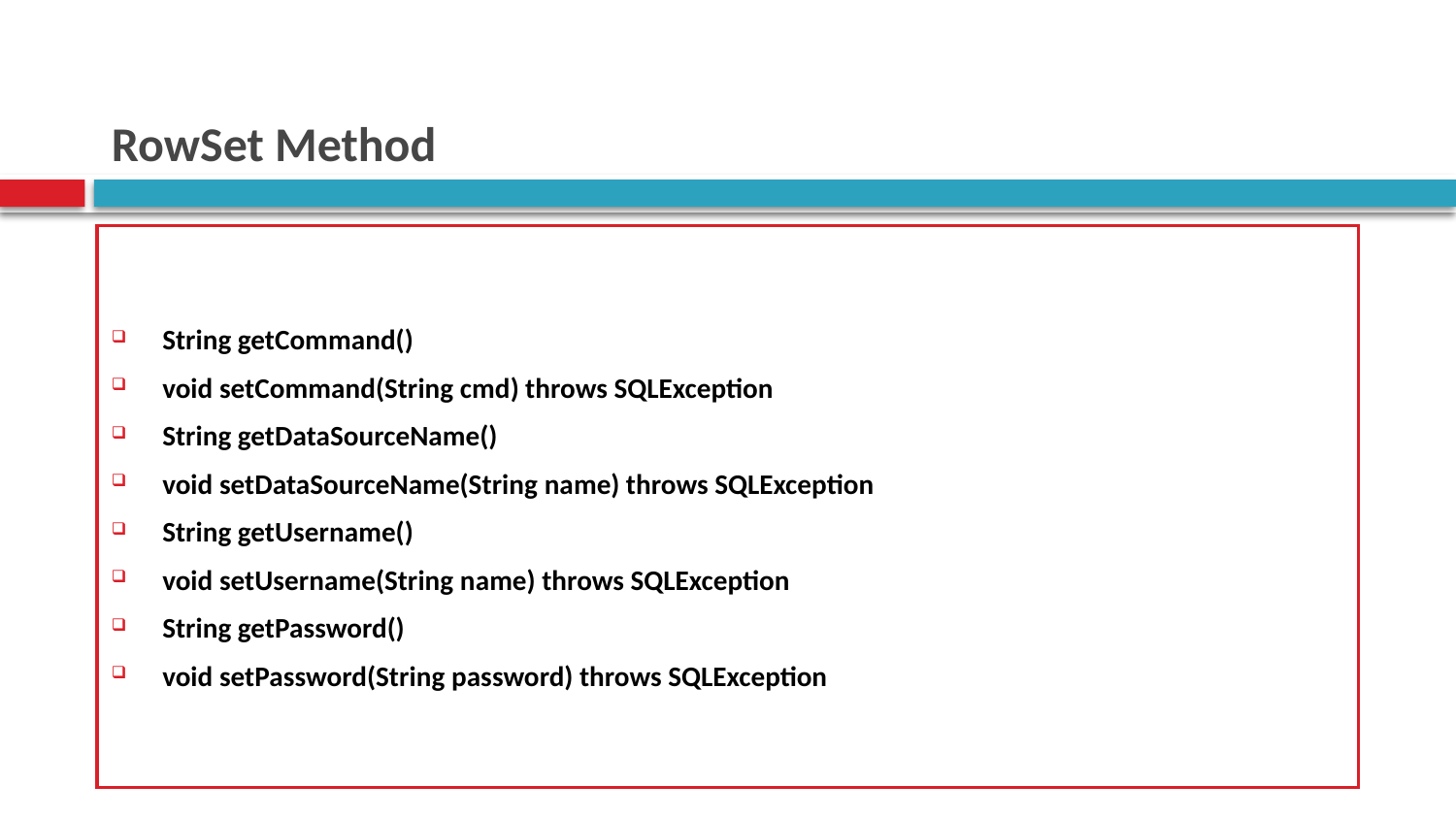

# RowSet Method
String getCommand()
void setCommand(String cmd) throws SQLException
String getDataSourceName()
void setDataSourceName(String name) throws SQLException
String getUsername()
void setUsername(String name) throws SQLException
String getPassword()
void setPassword(String password) throws SQLException